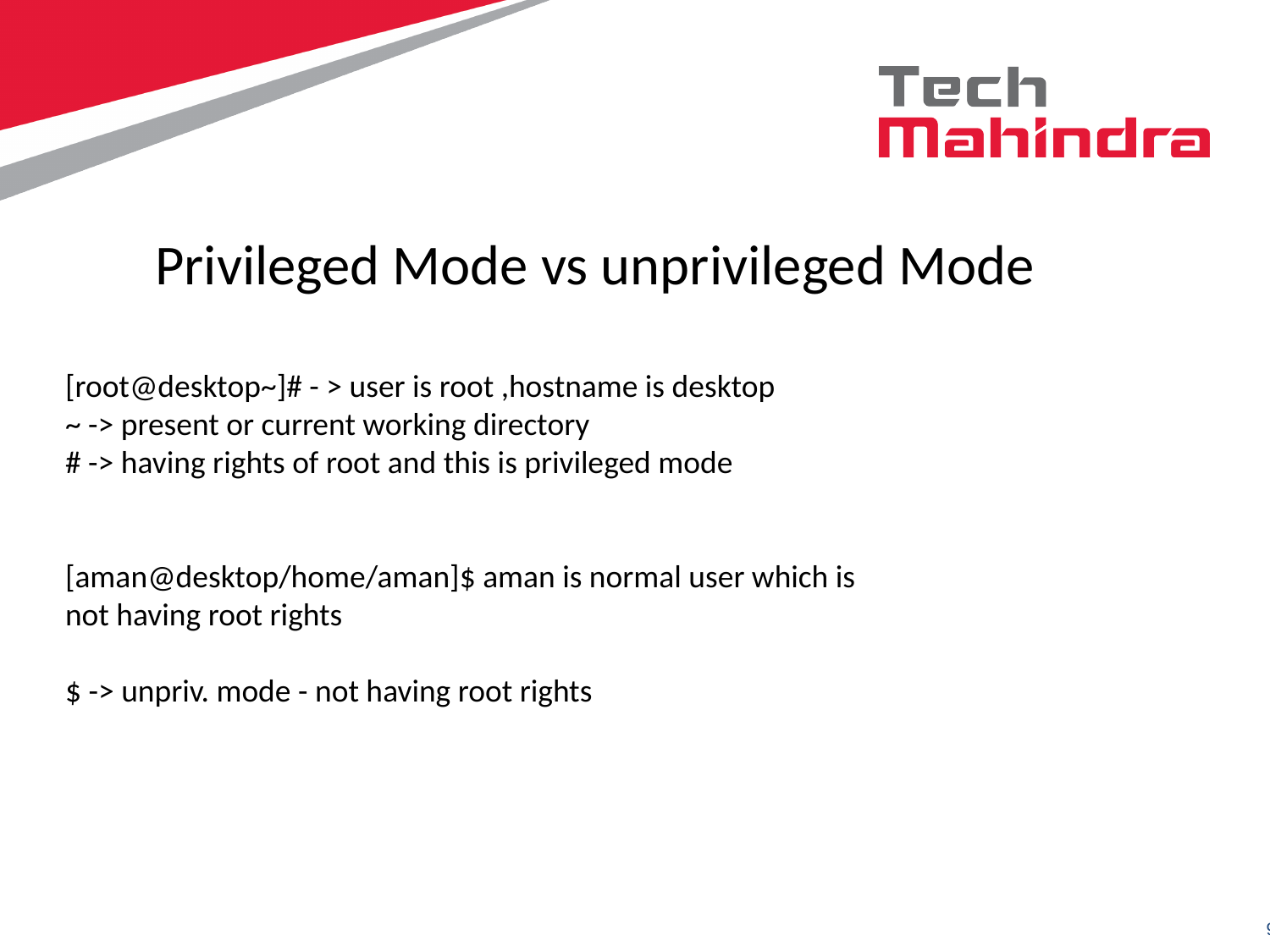

Privileged Mode vs unprivileged Mode
[root@desktop~]# - > user is root ,hostname is desktop
~ -> present or current working directory
# -> having rights of root and this is privileged mode

[aman@desktop/home/aman]$ aman is normal user which is not having root rights

$ -> unpriv. mode - not having root rights